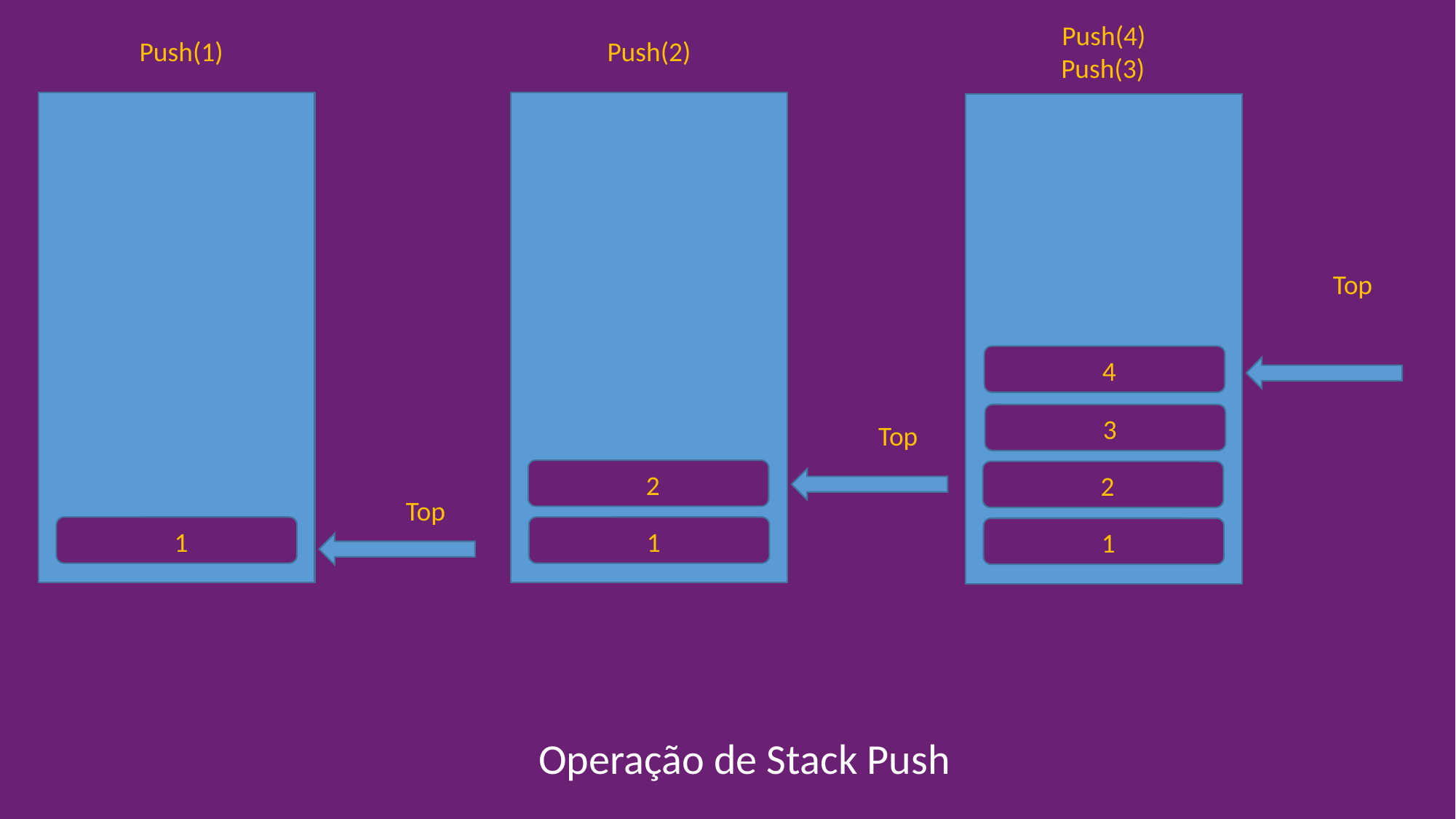

Push(4)
Push(1)
Push(2)
Push(3)

Top

4

3
Top

2
2

Top

1
1
1

Operação de Stack Push